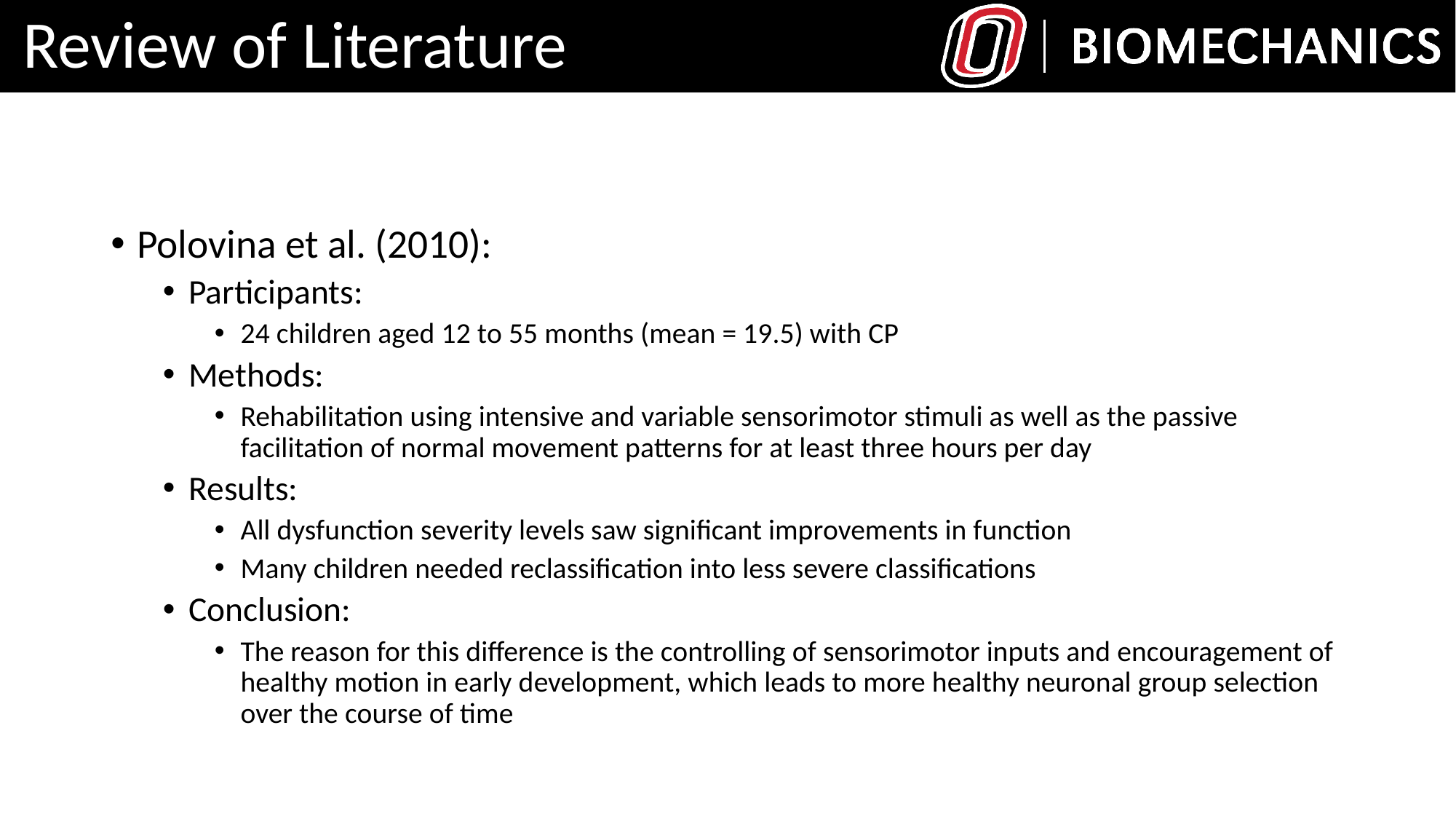

# Review of Literature
Polovina et al. (2010):
Participants:
24 children aged 12 to 55 months (mean = 19.5) with CP
Methods:
Rehabilitation using intensive and variable sensorimotor stimuli as well as the passive facilitation of normal movement patterns for at least three hours per day
Results:
All dysfunction severity levels saw significant improvements in function
Many children needed reclassification into less severe classifications
Conclusion:
The reason for this difference is the controlling of sensorimotor inputs and encouragement of healthy motion in early development, which leads to more healthy neuronal group selection over the course of time